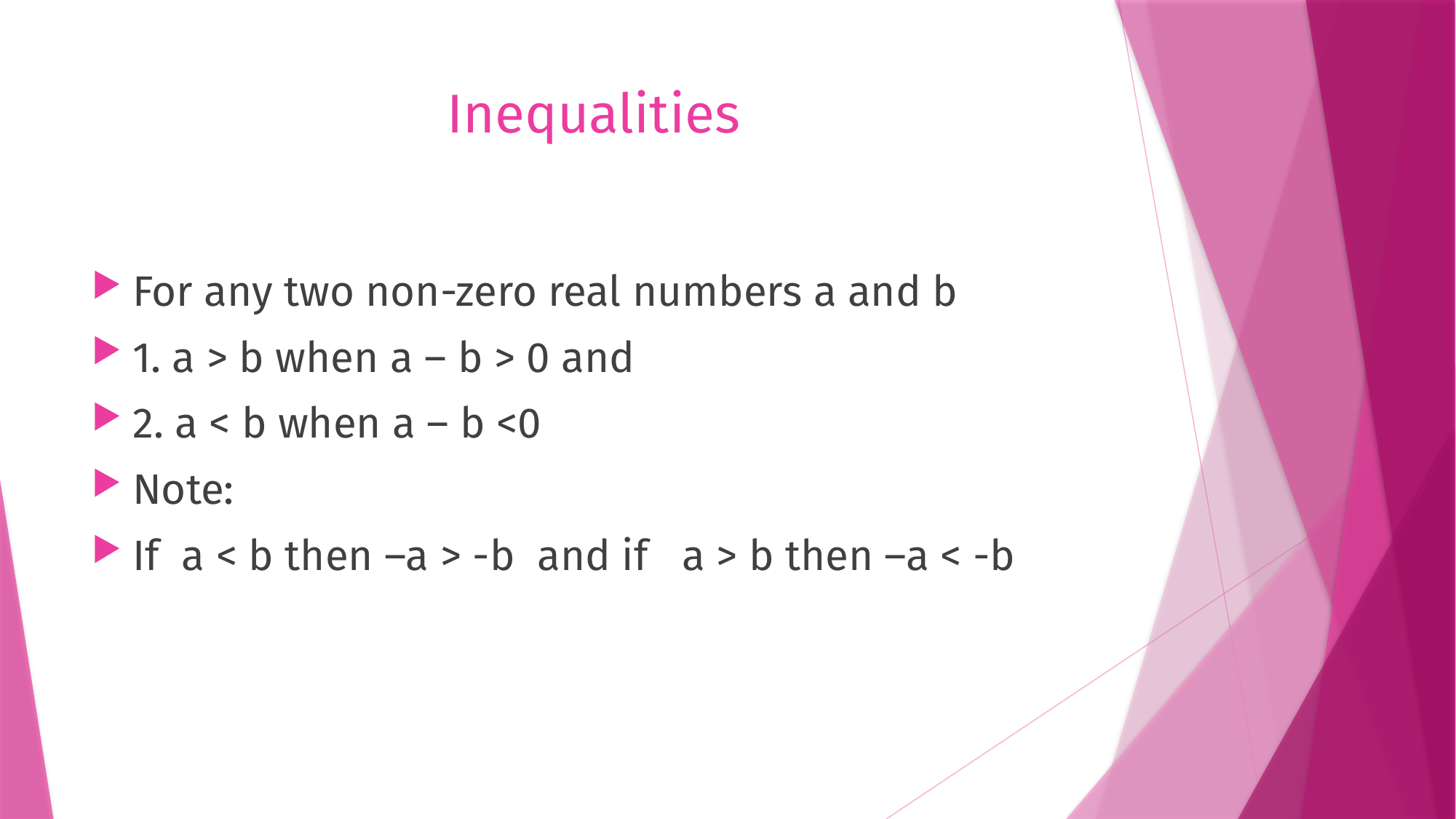

# Inequalities
For any two non-zero real numbers a and b
1. a > b when a – b > 0 and
2. a < b when a – b <0
Note:
If  a < b then –a > -b  and if   a > b then –a < -b